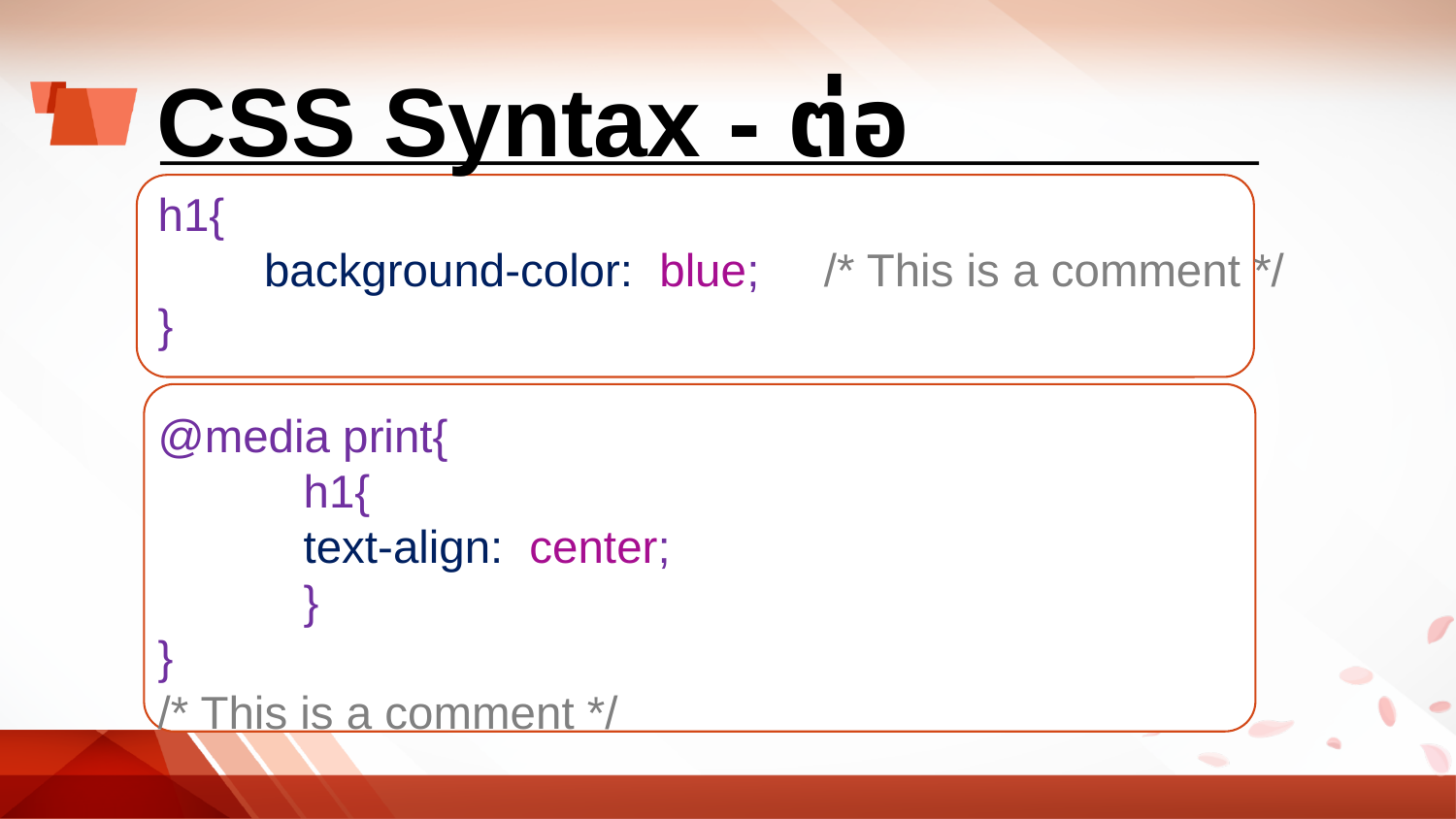

# CSS Syntax - ต่อ

h1{
background-color:  blue;     /* This is a comment */
}

@media print{
	h1{
	text-align:  center;
	}
}
/* This is a comment */

17